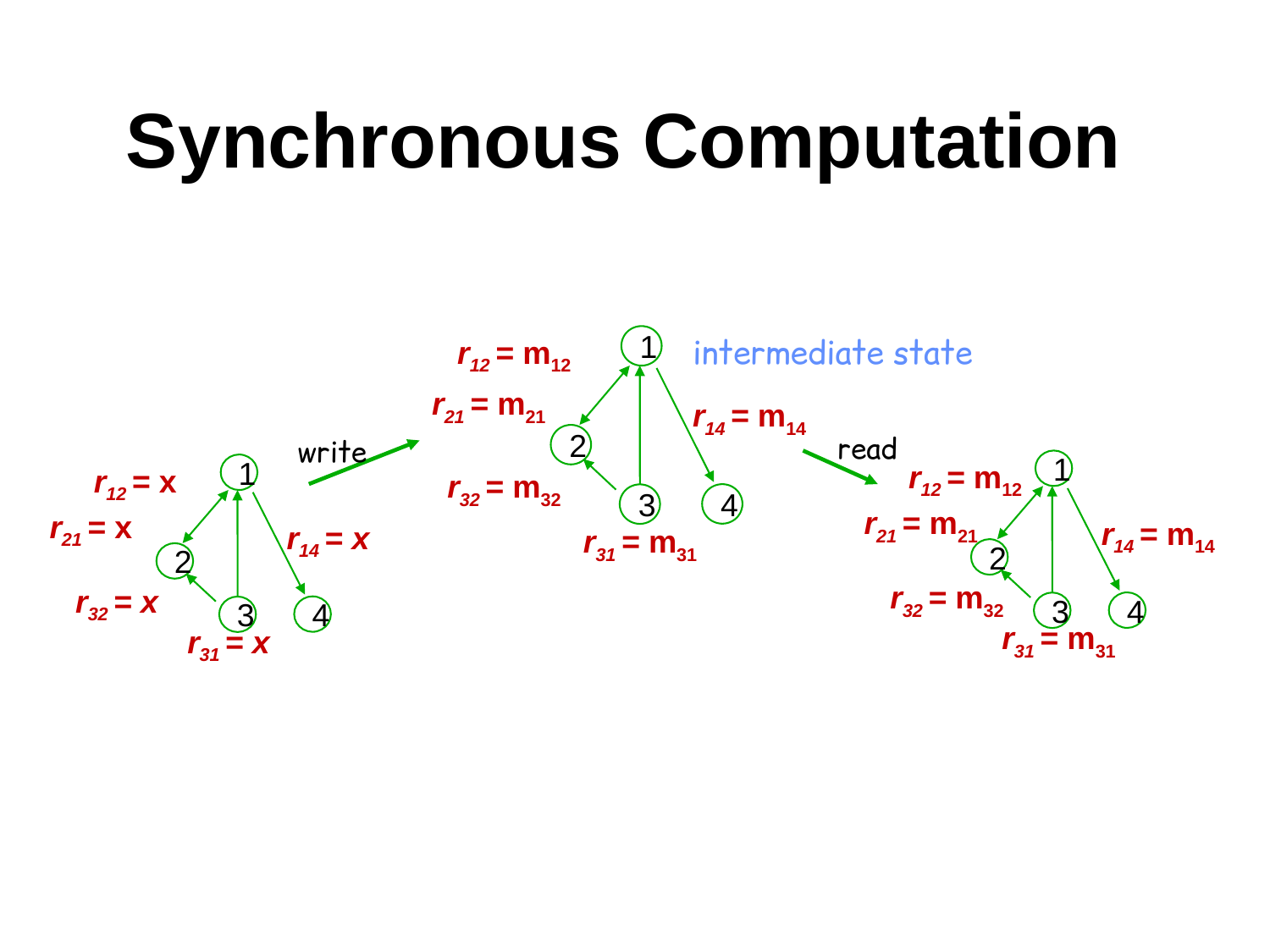

# Synchronous Computation
r12 = m12
1

r21 = m21
r14 = m14
2
r32 = m32

4
3
r31 = m31
intermediate state
read

write

r12 = m12
1

r21 = m21
r14 = m14
2
r32 = m32

4
3
r31 = m31
r12 = x
1

r21 = x
r14 = x
2
r32 = x

4
3
r31 = x
2-14